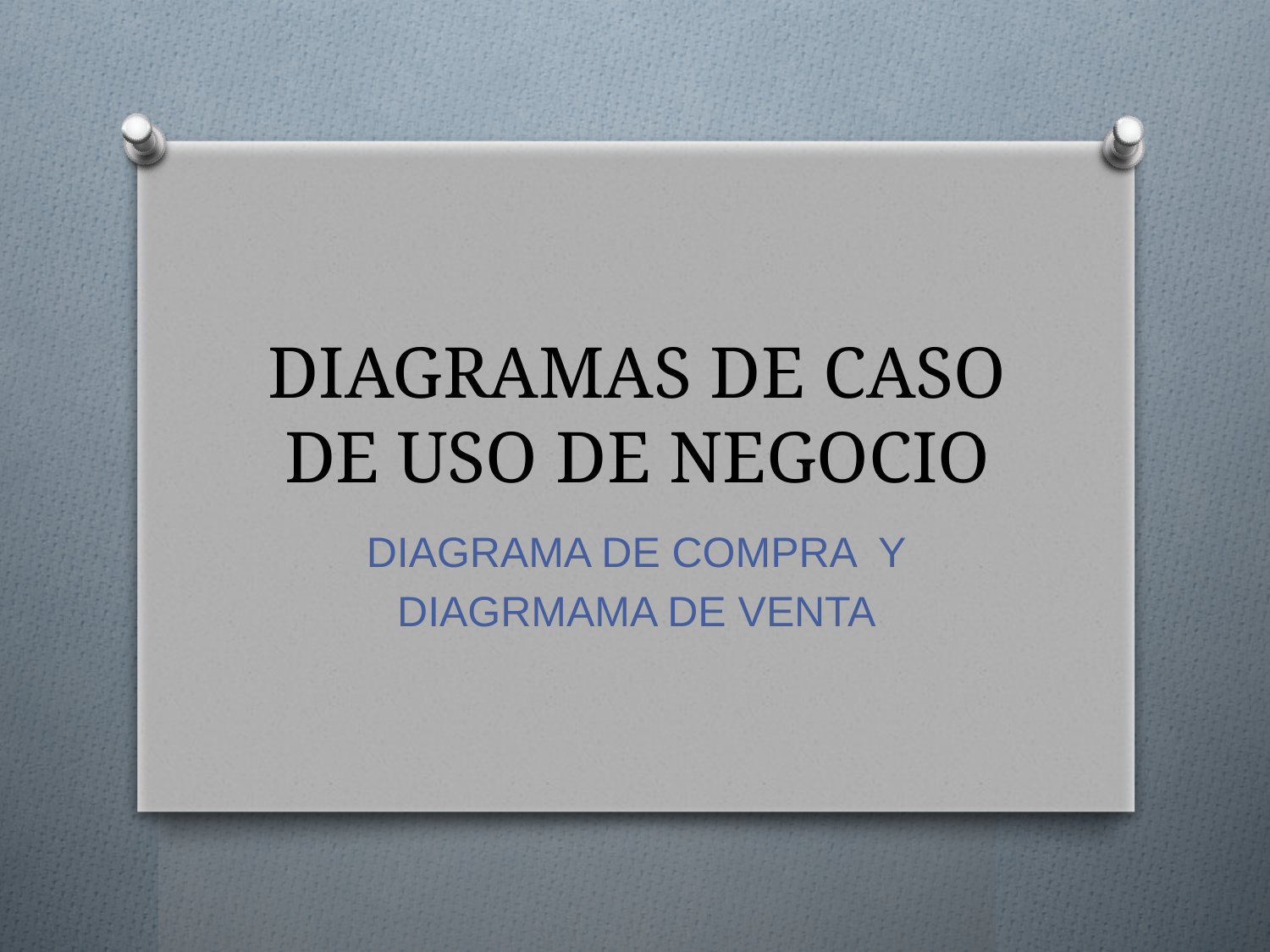

# DIAGRAMAS DE CASO DE USO DE NEGOCIO
DIAGRAMA DE COMPRA  Y
DIAGRMAMA DE VENTA